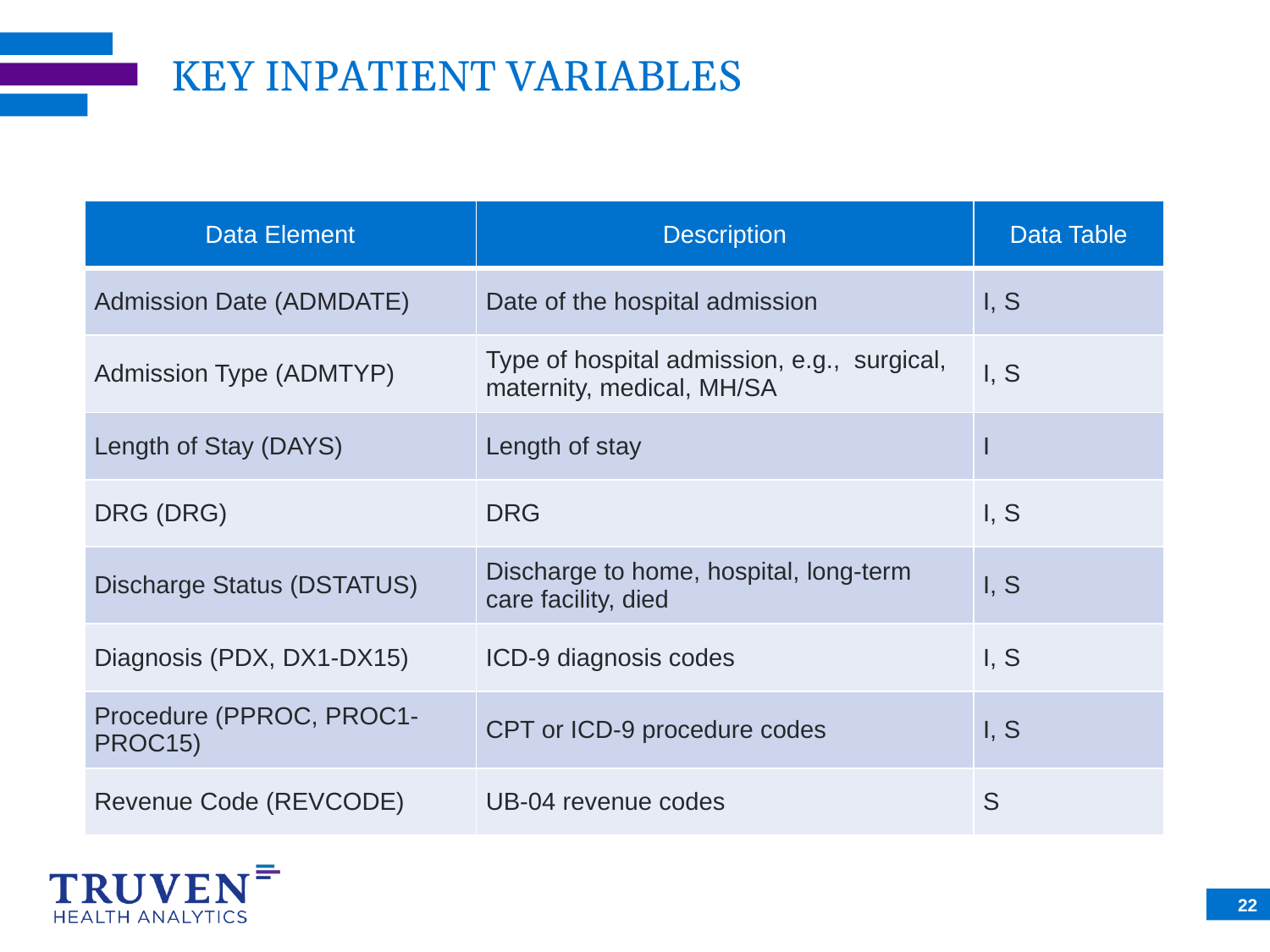

# KEY INPATIENT VARIABLES
| Data Element | Description | Data Table |
| --- | --- | --- |
| Admission Date (ADMDATE) | Date of the hospital admission | I, S |
| Admission Type (ADMTYP) | Type of hospital admission, e.g., surgical, maternity, medical, MH/SA | I, S |
| Length of Stay (DAYS) | Length of stay | I |
| DRG (DRG) | DRG | I, S |
| Discharge Status (DSTATUS) | Discharge to home, hospital, long-term care facility, died | I, S |
| Diagnosis (PDX, DX1-DX15) | ICD-9 diagnosis codes | I, S |
| Procedure (PPROC, PROC1-PROC15) | CPT or ICD-9 procedure codes | I, S |
| Revenue Code (REVCODE) | UB-04 revenue codes | S |
22